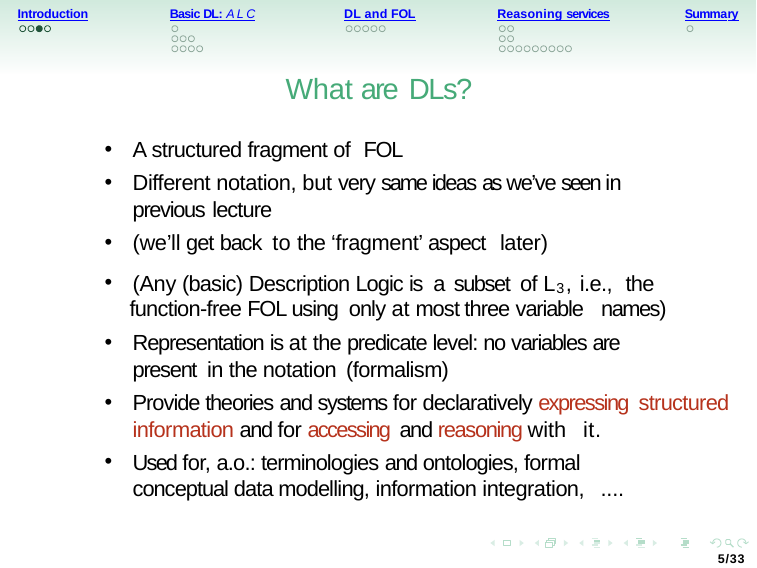

Introduction
Basic DL: ALC
DL and FOL
Reasoning services
Summary

What are DLs?

A structured fragment of  FOL
Different notation, but very same ideas as we’ve seen in  previous lecture
(we’ll get back  to the ‘fragment’ aspect  later)

(Any (basic) Description Logic is  a  subset  of L3, i.e.,  the

function-free FOL using  only at most three variable   names)
Representation is at the predicate level: no variables are  present  in the notation (formalism)
Provide theories and systems for declaratively expressing  structured information and for accessing  and reasoning with  it.
Used for, a.o.: terminologies and ontologies, formal  conceptual data modelling, information integration,  ....

5/33